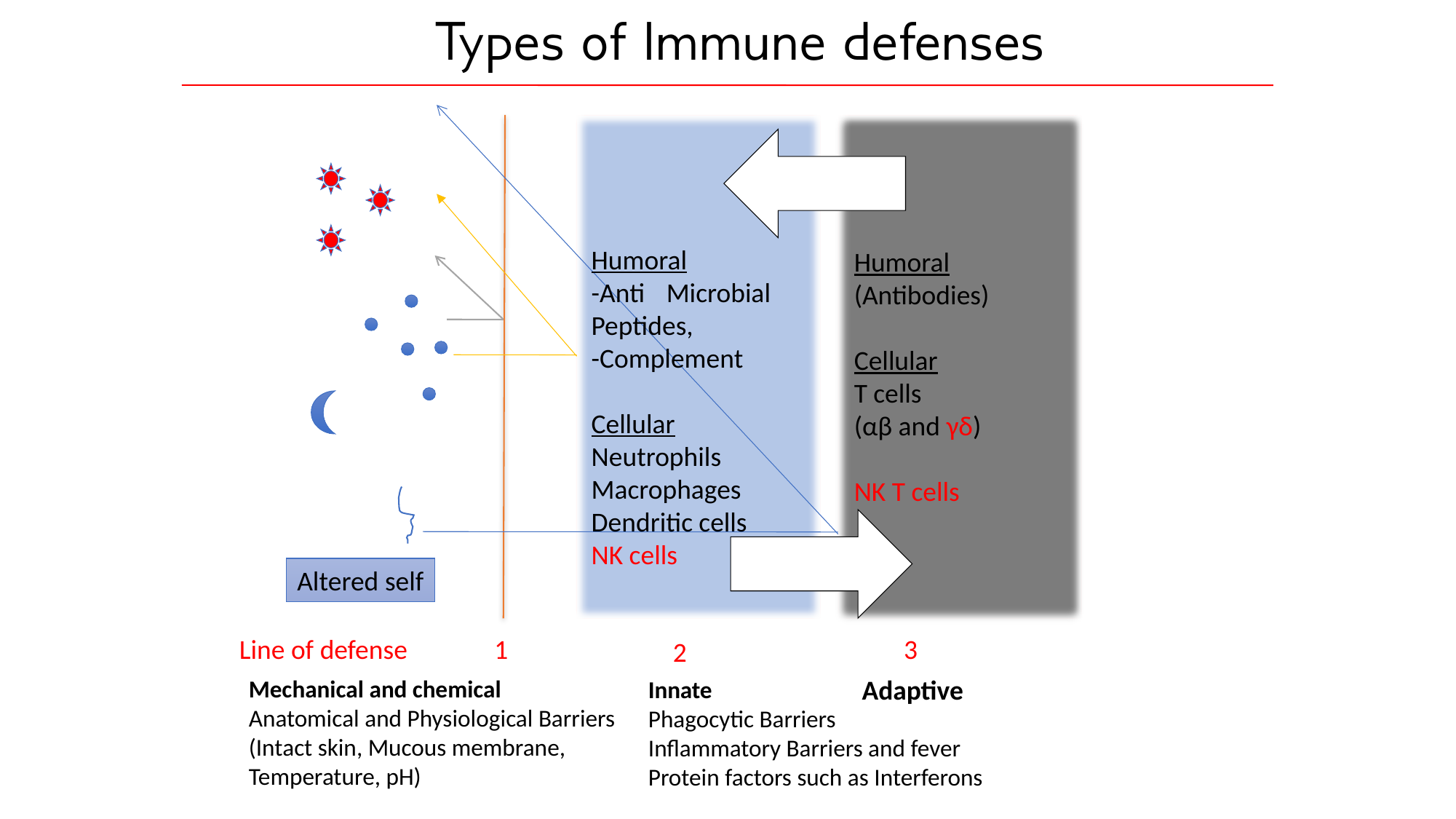

Types of Immune defenses

Humoral
-Anti Microbial Peptides,
-Complement

Cellular
Neutrophils
Macrophages
Dendritic cells
NK cells
Humoral
(Antibodies)

Cellular
T cells
(αβ and γδ)

NK T cells

Altered self
Line of defense
1
3
2
Adaptive
Mechanical and chemical
Anatomical and Physiological Barriers
(Intact skin, Mucous membrane,
Temperature, pH)

Innate
Phagocytic Barriers
Inflammatory Barriers and fever
Protein factors such as Interferons